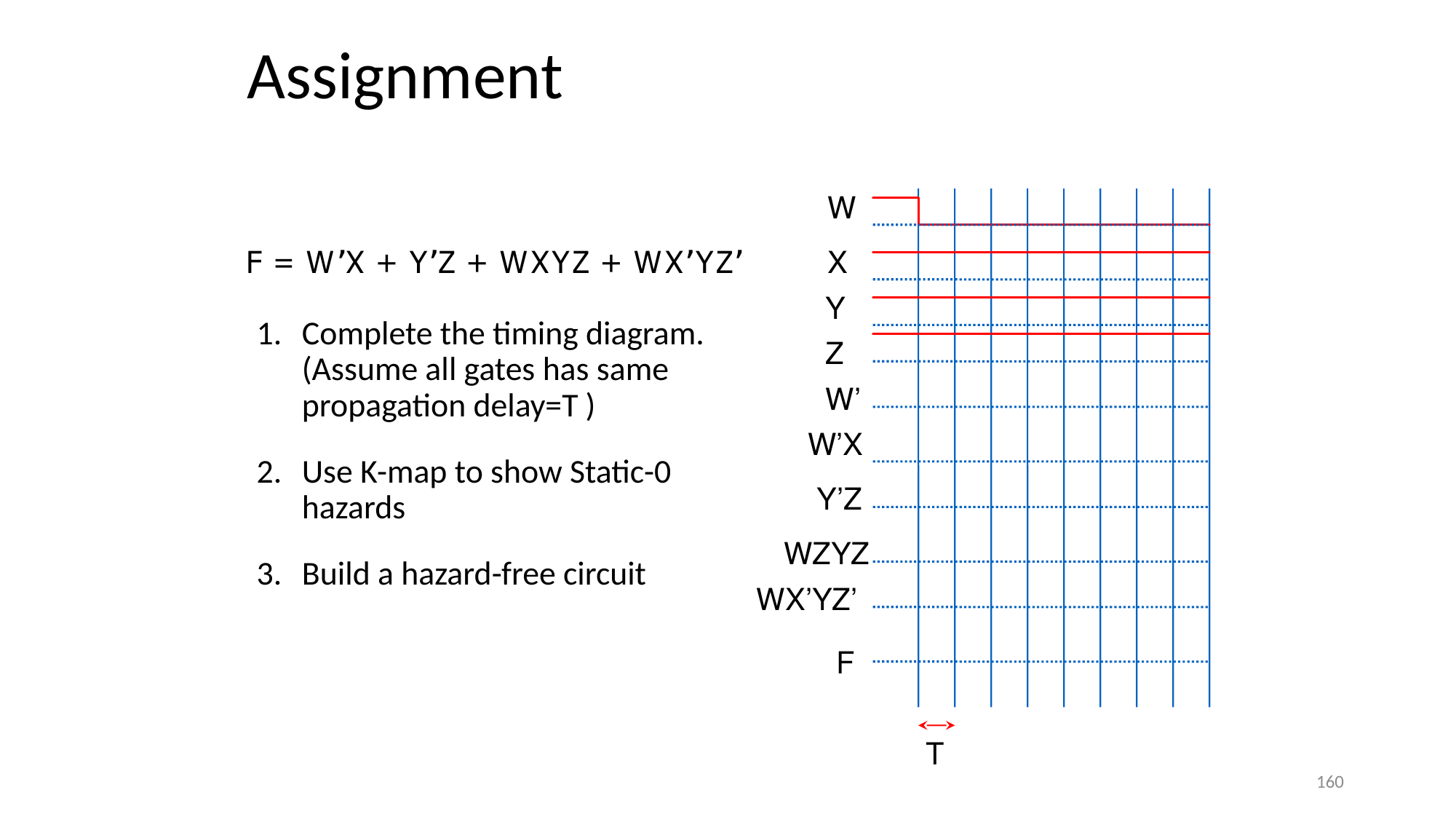

# Assignment
W

X
F = W’X + Y’Z + WXYZ + WX’YZ’
Y
Complete the timing diagram. (Assume all gates has same propagation delay=T )
Use K-map to show Static-0 hazards
Build a hazard-free circuit
Z
W’
W’X
Y’Z
WZYZ
WX’YZ’
F

T
160